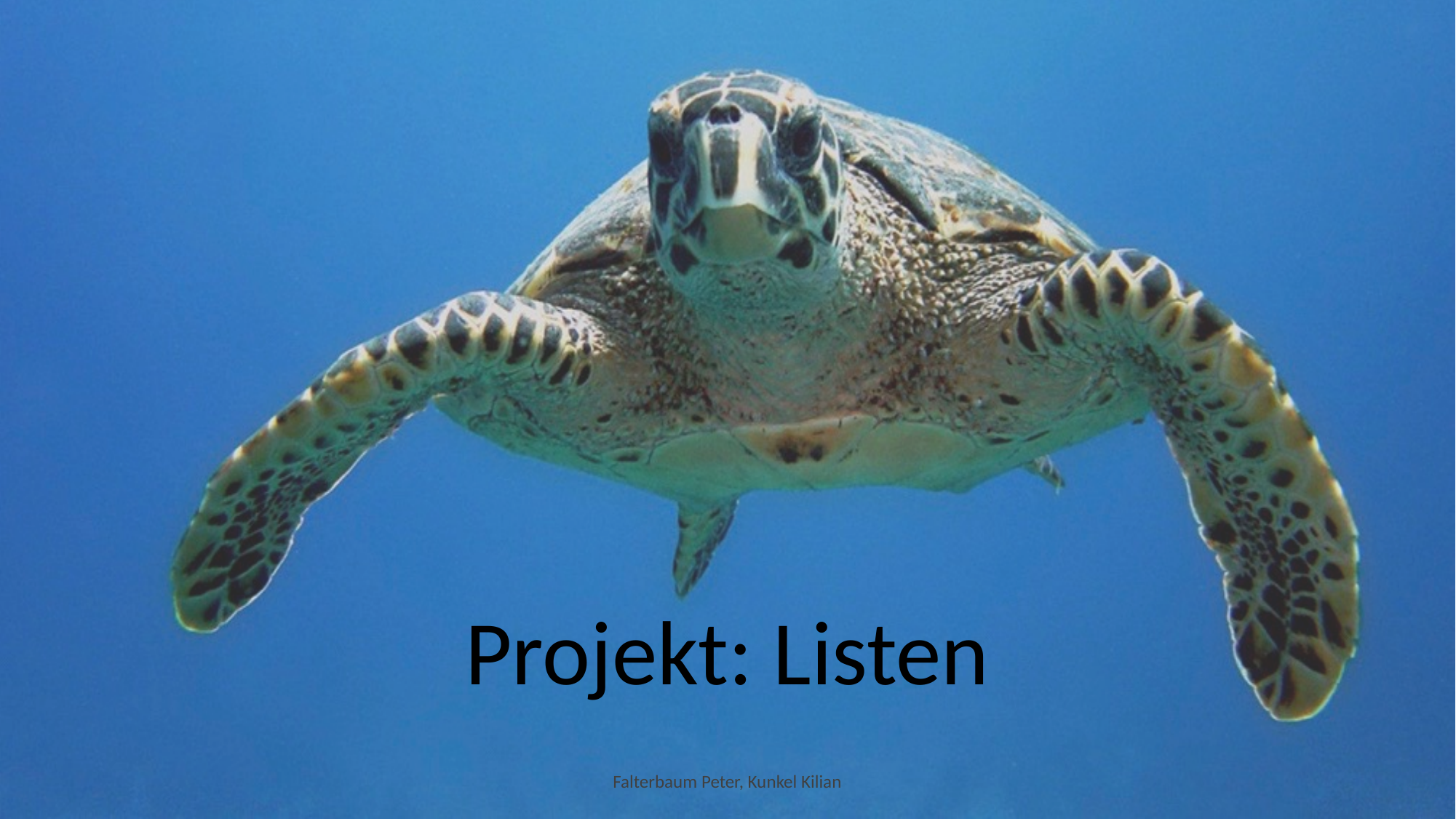

# Projekt: Listen
Falterbaum Peter, Kunkel Kilian